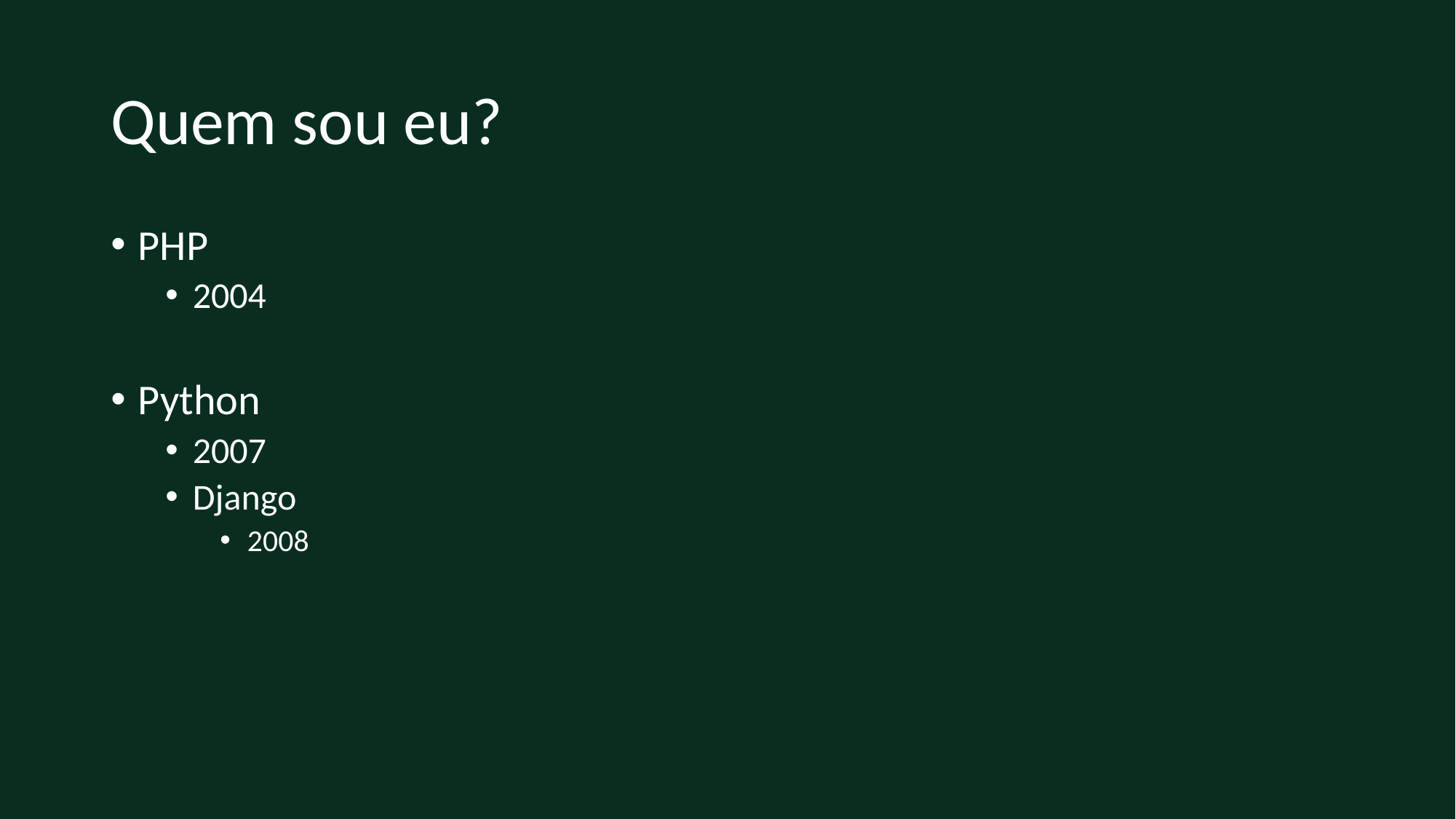

# Quem sou eu?
PHP
2004

Python
2007
Django
2008